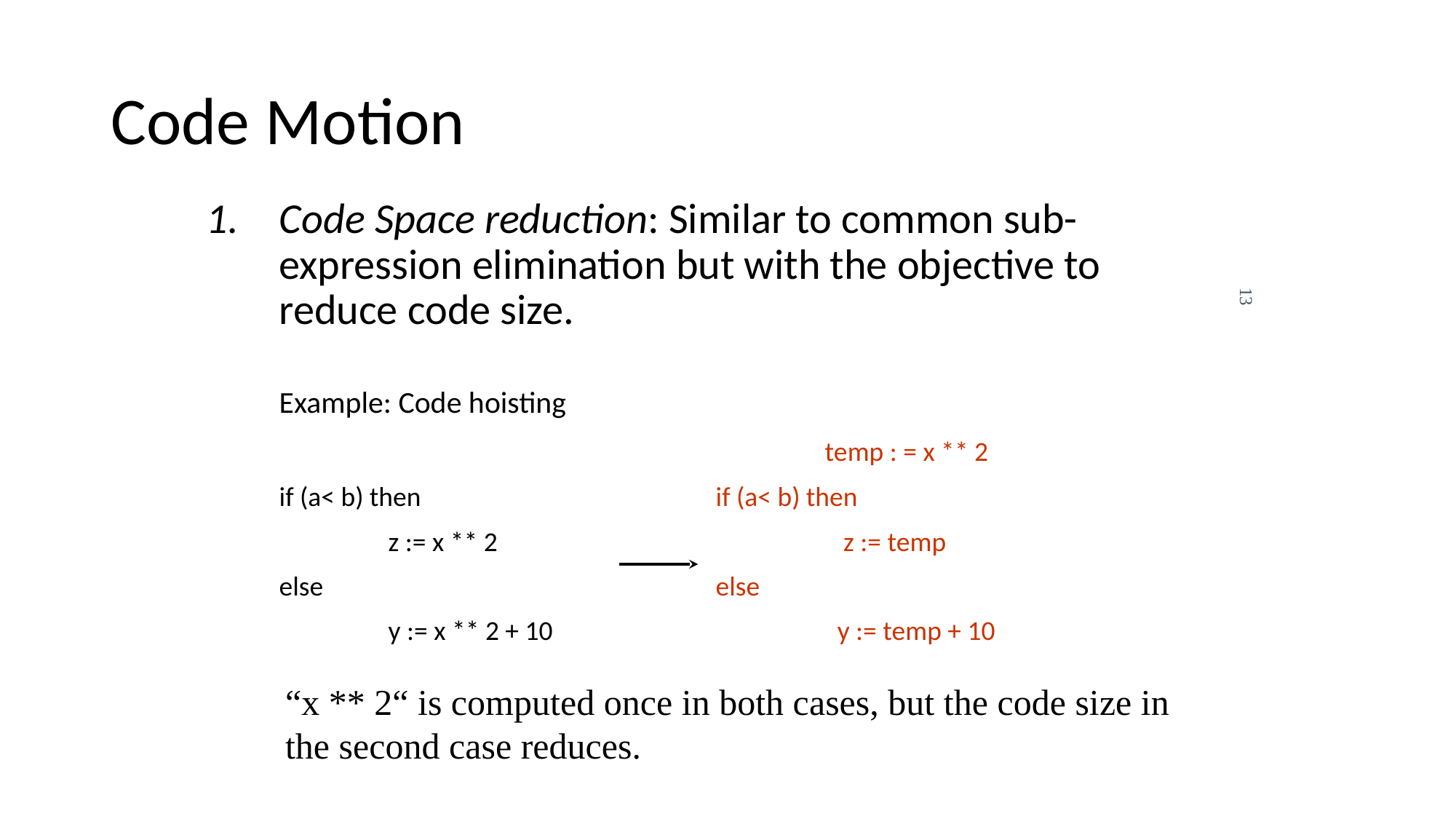

# Code Motion
Code Space reduction: Similar to common sub-expression elimination but with the objective to reduce code size.

	Example: Code hoisting
						temp : = x ** 2
	if (a< b) then			if (a< b) then
		z := x ** 2			   z := temp
	else				else
		y := x ** 2 + 10			  y := temp + 10
13
“x ** 2“ is computed once in both cases, but the code size in the second case reduces.